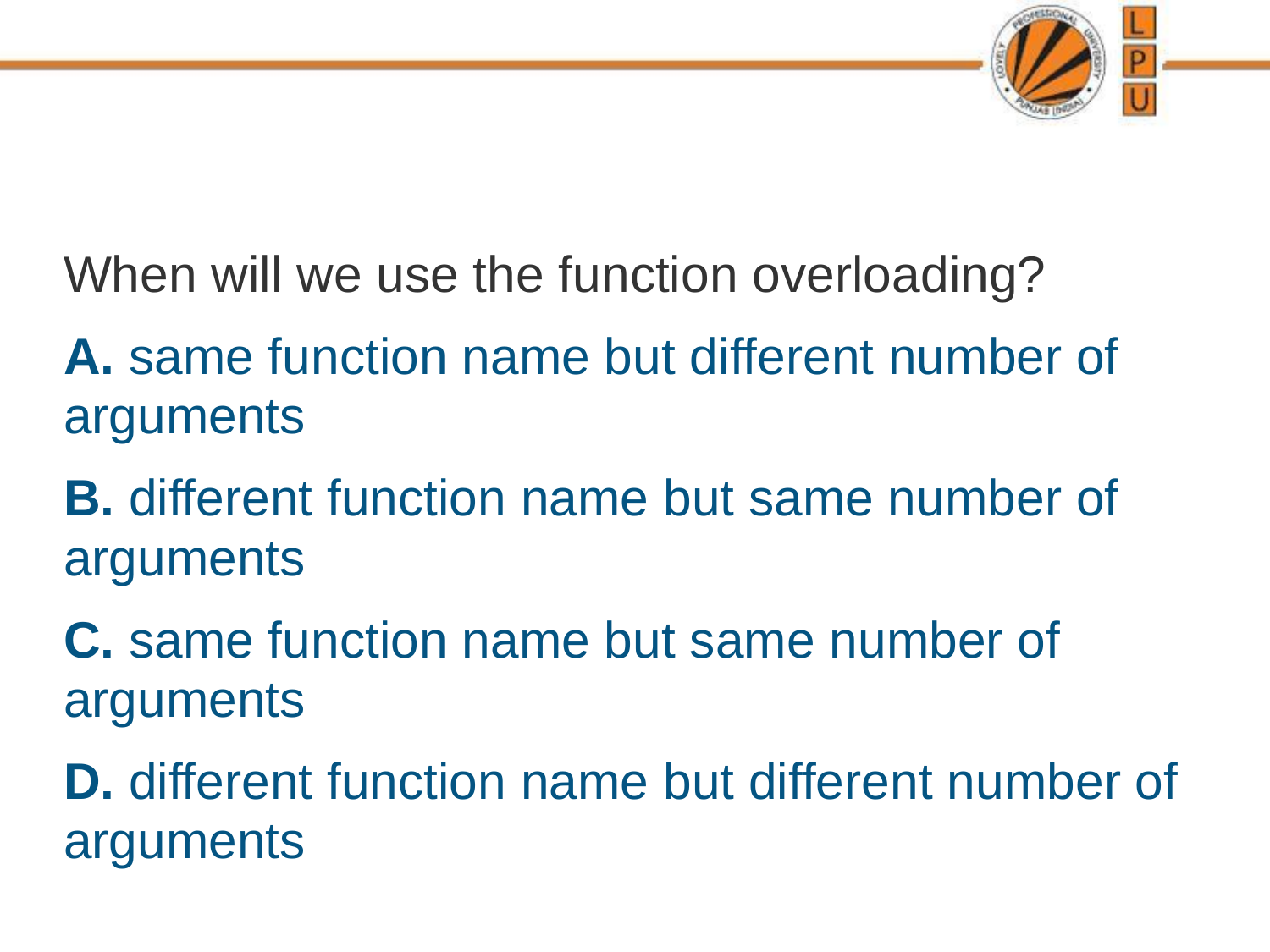

#
When will we use the function overloading?
A. same function name but different number of arguments
B. different function name but same number of arguments
C. same function name but same number of arguments
D. different function name but different number of arguments